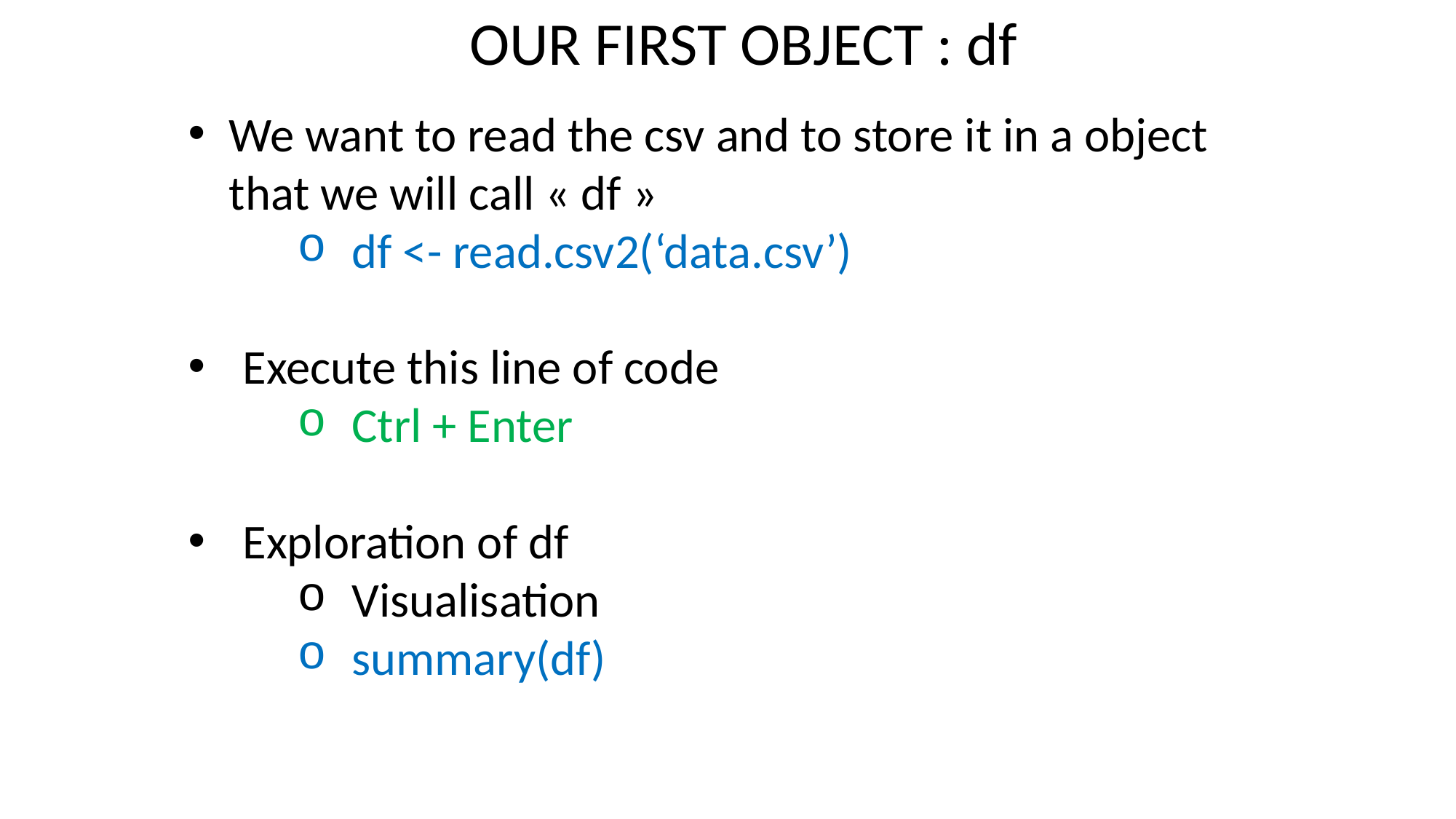

OUR FIRST OBJECT : df
We want to read the csv and to store it in a object that we will call « df »
df <- read.csv2(‘data.csv’)

Execute this line of code
Ctrl + Enter

Exploration of df
Visualisation
summary(df)